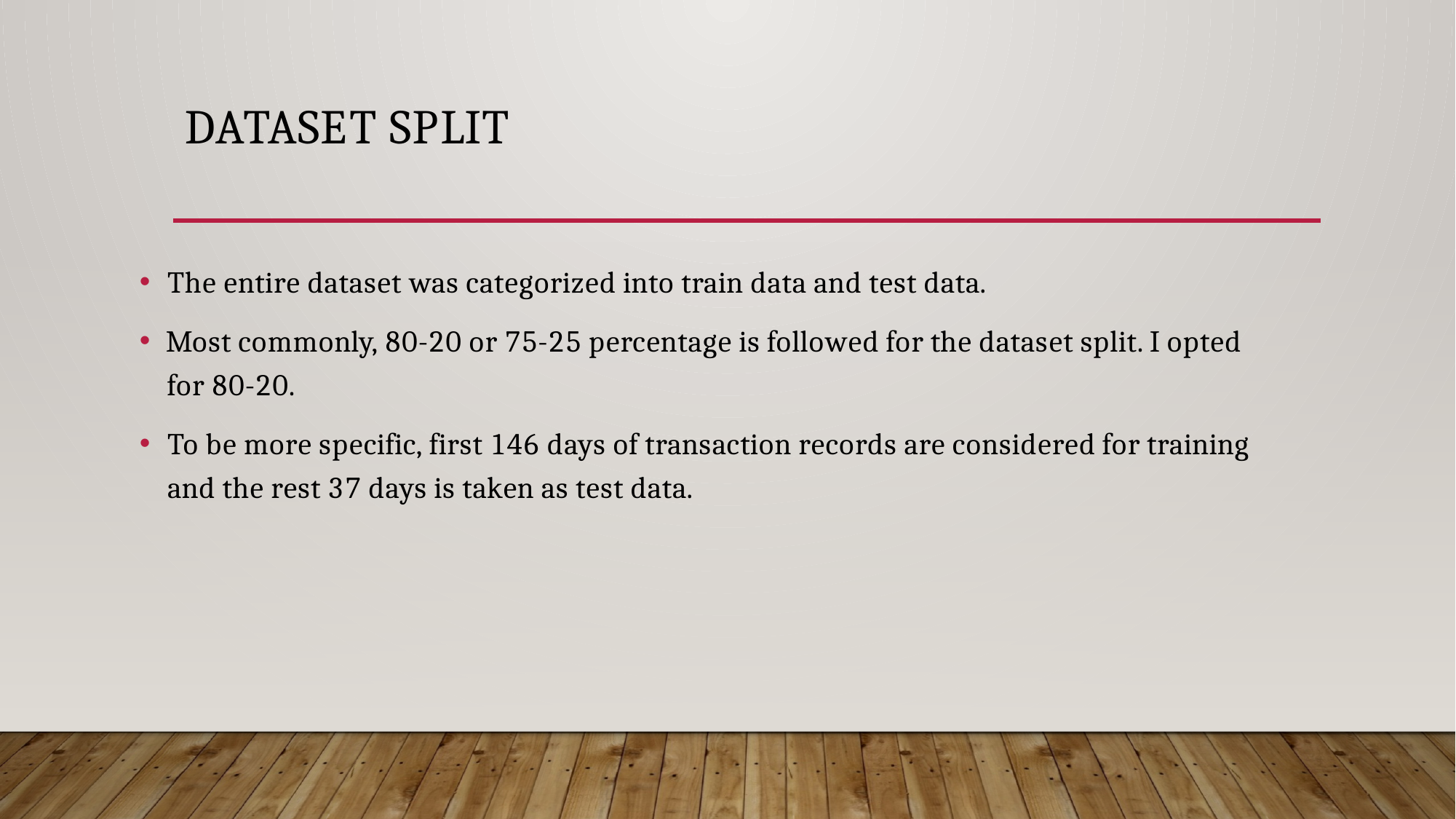

# Dataset split
The entire dataset was categorized into train data and test data.
Most commonly, 80-20 or 75-25 percentage is followed for the dataset split. I opted for 80-20.
To be more specific, first 146 days of transaction records are considered for training and the rest 37 days is taken as test data.